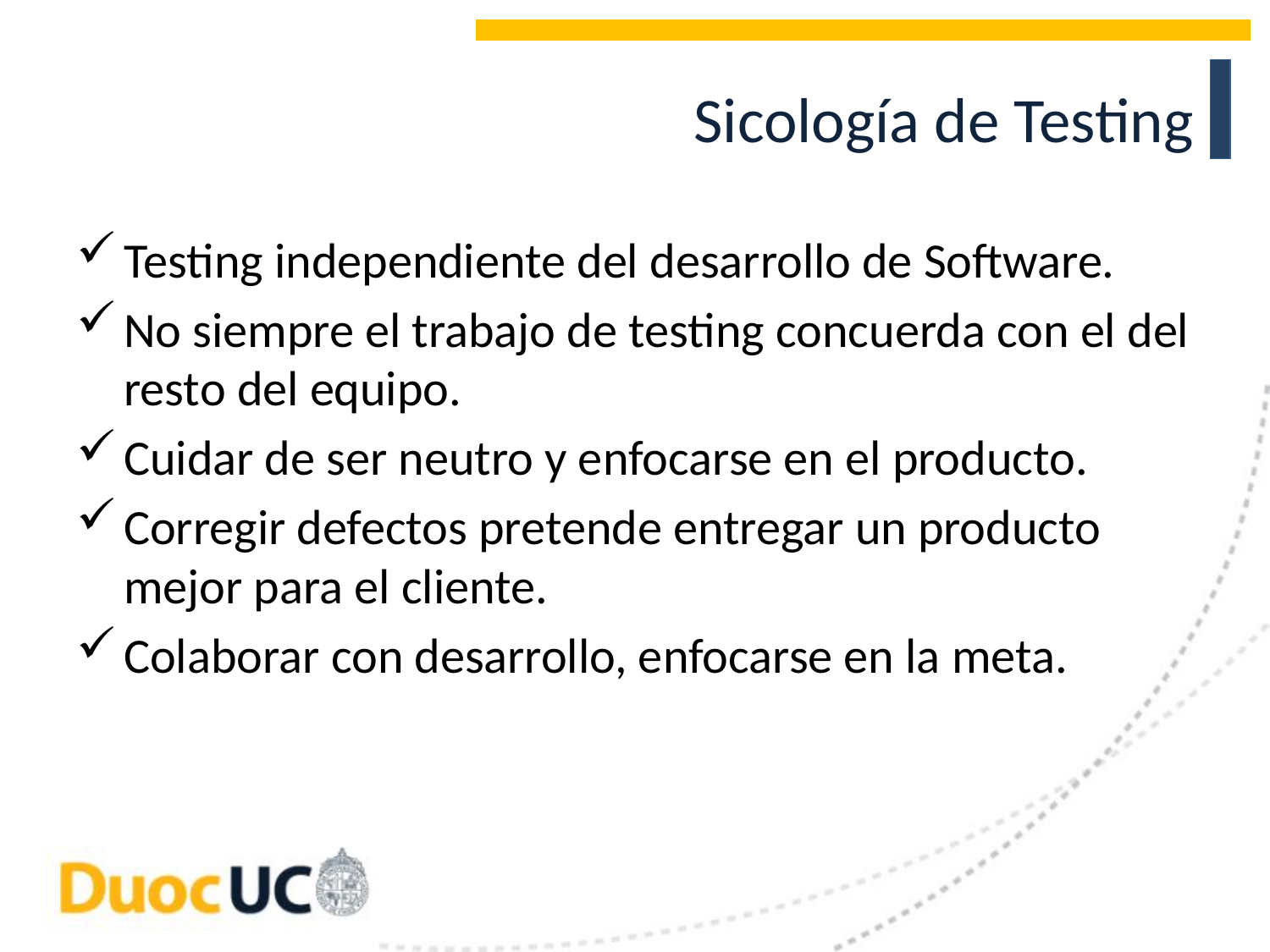

# Sicología de Testing
Testing independiente del desarrollo de Software.
No siempre el trabajo de testing concuerda con el del resto del equipo.
Cuidar de ser neutro y enfocarse en el producto.
Corregir defectos pretende entregar un producto mejor para el cliente.
Colaborar con desarrollo, enfocarse en la meta.